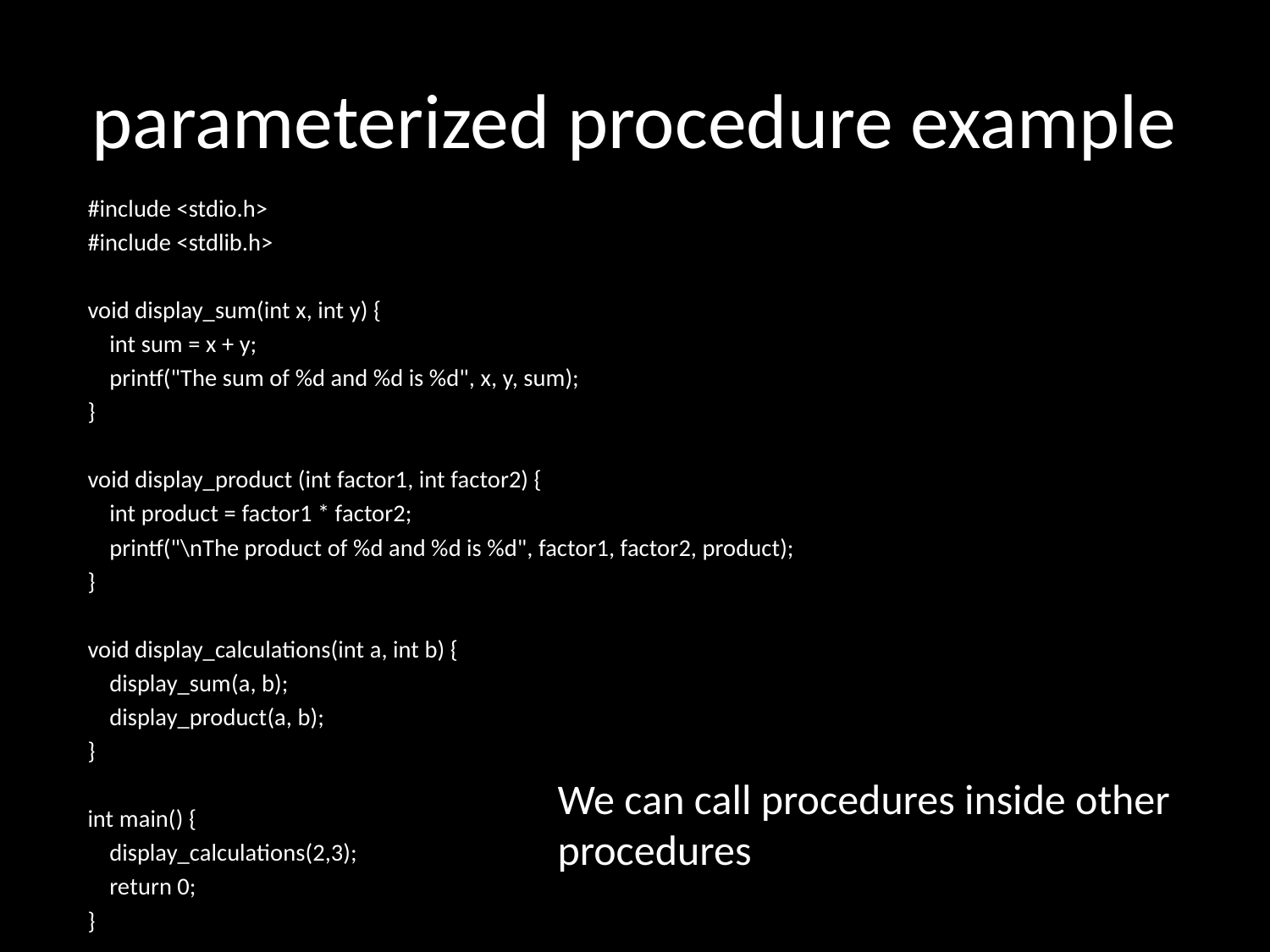

# parameterized procedure example
#include <stdio.h>
#include <stdlib.h>

void display_sum(int x, int y) {
    int sum = x + y;
    printf("The sum of %d and %d is %d", x, y, sum);
}

void display_product (int factor1, int factor2) {
    int product = factor1 * factor2;
    printf("\nThe product of %d and %d is %d", factor1, factor2, product);
}

void display_calculations(int a, int b) {
    display_sum(a, b);
    display_product(a, b);
}

int main() {
    display_calculations(2,3);
    return 0;
}
We can call procedures inside other procedures